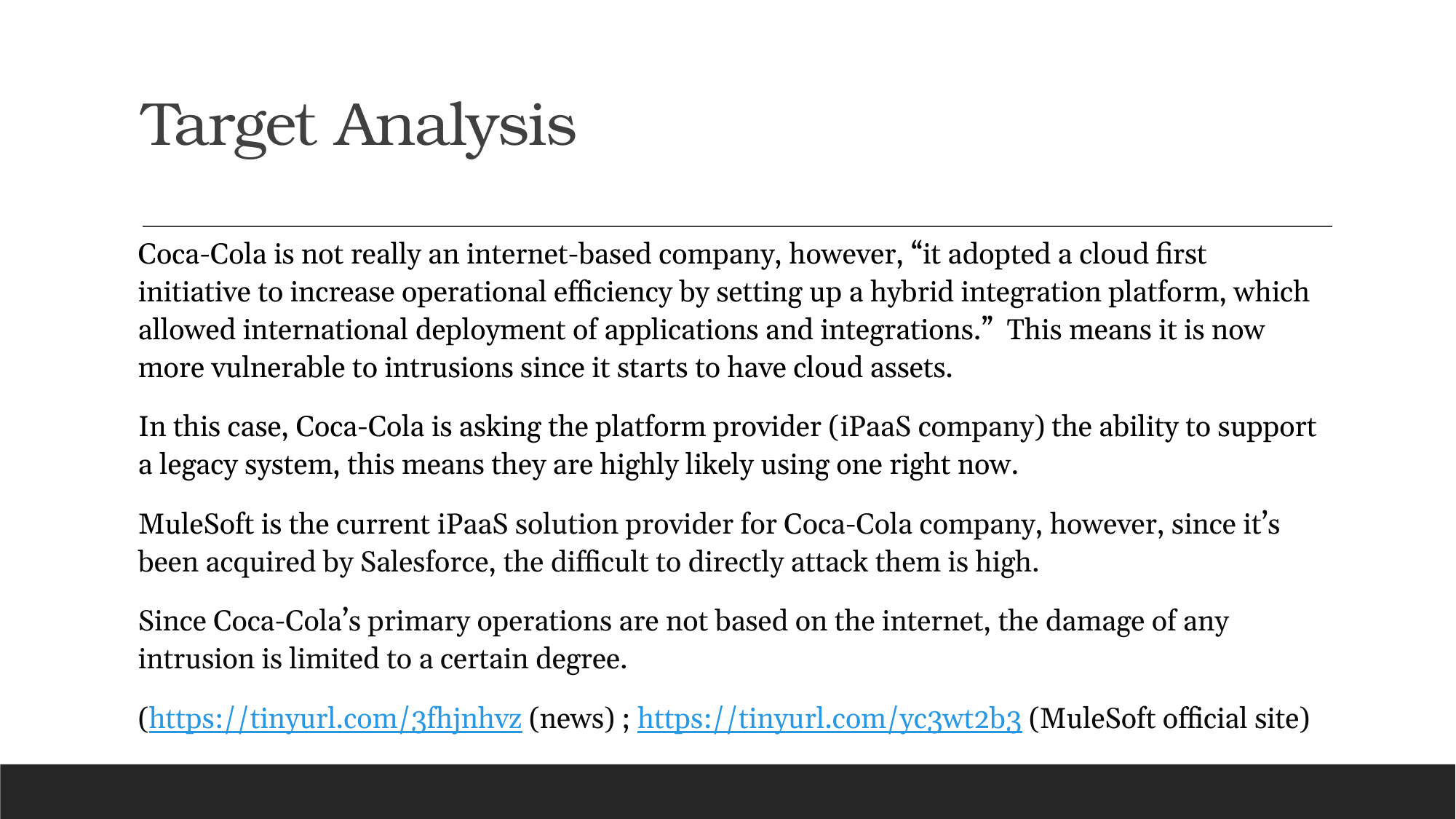

# Target Analysis
Coca-Cola is not really an internet-based company, however, “it adopted a cloud first initiative to increase operational efficiency by setting up a hybrid integration platform, which allowed international deployment of applications and integrations.”  This means it is now more vulnerable to intrusions since it starts to have cloud assets.
In this case, Coca-Cola is asking the platform provider (iPaaS company) the ability to support a legacy system, this means they are highly likely using one right now.
MuleSoft is the current iPaaS solution provider for Coca-Cola company, however, since it’s been acquired by Salesforce, the difficult to directly attack them is high.
Since Coca-Cola’s primary operations are not based on the internet, the damage of any intrusion is limited to a certain degree.
(https://tinyurl.com/3fhjnhvz (news) ; https://tinyurl.com/yc3wt2b3 (MuleSoft official site)